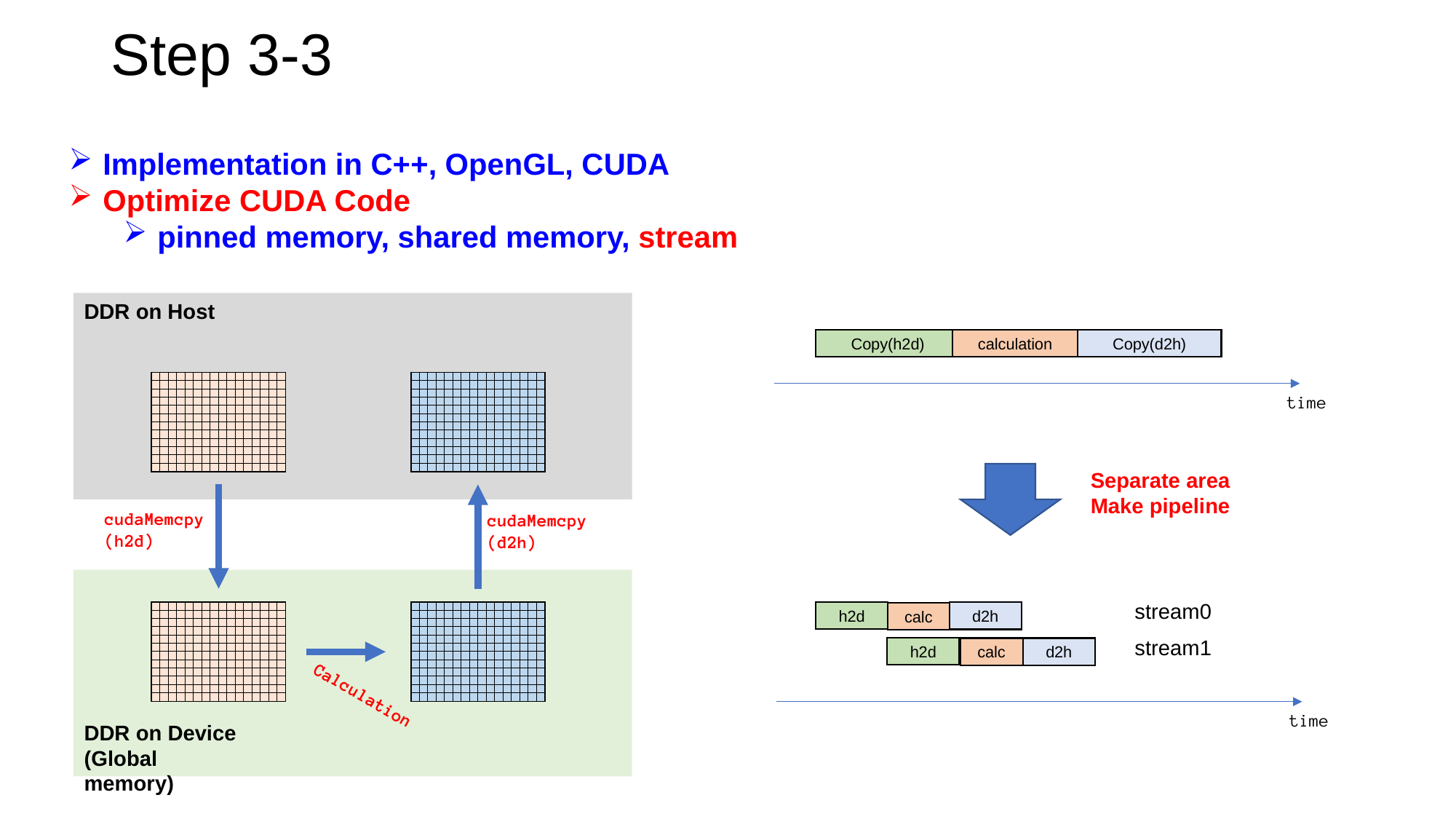

# Step 3-3
Implementation in C++, OpenGL, CUDA
Optimize CUDA Code
pinned memory, shared memory, stream

DDR on Host
Copy(h2d)
calculation
Copy(d2h)
|  |  |  |  |  |  |  |  |  |  |  |  |  |  |  |  |
| --- | --- | --- | --- | --- | --- | --- | --- | --- | --- | --- | --- | --- | --- | --- | --- |
|  |  |  |  |  |  |  |  |  |  |  |  |  |  |  |  |
|  |  |  |  |  |  |  |  |  |  |  |  |  |  |  |  |
|  |  |  |  |  |  |  |  |  |  |  |  |  |  |  |  |
|  |  |  |  |  |  |  |  |  |  |  |  |  |  |  |  |
|  |  |  |  |  |  |  |  |  |  |  |  |  |  |  |  |
|  |  |  |  |  |  |  |  |  |  |  |  |  |  |  |  |
|  |  |  |  |  |  |  |  |  |  |  |  |  |  |  |  |
|  |  |  |  |  |  |  |  |  |  |  |  |  |  |  |  |
|  |  |  |  |  |  |  |  |  |  |  |  |  |  |  |  |
|  |  |  |  |  |  |  |  |  |  |  |  |  |  |  |  |
|  |  |  |  |  |  |  |  |  |  |  |  |  |  |  |  |
|  |  |  |  |  |  |  |  |  |  |  |  |  |  |  |  |
| --- | --- | --- | --- | --- | --- | --- | --- | --- | --- | --- | --- | --- | --- | --- | --- |
|  |  |  |  |  |  |  |  |  |  |  |  |  |  |  |  |
|  |  |  |  |  |  |  |  |  |  |  |  |  |  |  |  |
|  |  |  |  |  |  |  |  |  |  |  |  |  |  |  |  |
|  |  |  |  |  |  |  |  |  |  |  |  |  |  |  |  |
|  |  |  |  |  |  |  |  |  |  |  |  |  |  |  |  |
|  |  |  |  |  |  |  |  |  |  |  |  |  |  |  |  |
|  |  |  |  |  |  |  |  |  |  |  |  |  |  |  |  |
|  |  |  |  |  |  |  |  |  |  |  |  |  |  |  |  |
|  |  |  |  |  |  |  |  |  |  |  |  |  |  |  |  |
|  |  |  |  |  |  |  |  |  |  |  |  |  |  |  |  |
|  |  |  |  |  |  |  |  |  |  |  |  |  |  |  |  |
time

Separate area
Make pipeline
cudaMemcpy
(h2d)
cudaMemcpy
(d2h)

stream0
h2d
|  |  |  |  |  |  |  |  |  |  |  |  |  |  |  |  |
| --- | --- | --- | --- | --- | --- | --- | --- | --- | --- | --- | --- | --- | --- | --- | --- |
|  |  |  |  |  |  |  |  |  |  |  |  |  |  |  |  |
|  |  |  |  |  |  |  |  |  |  |  |  |  |  |  |  |
|  |  |  |  |  |  |  |  |  |  |  |  |  |  |  |  |
|  |  |  |  |  |  |  |  |  |  |  |  |  |  |  |  |
|  |  |  |  |  |  |  |  |  |  |  |  |  |  |  |  |
|  |  |  |  |  |  |  |  |  |  |  |  |  |  |  |  |
|  |  |  |  |  |  |  |  |  |  |  |  |  |  |  |  |
|  |  |  |  |  |  |  |  |  |  |  |  |  |  |  |  |
|  |  |  |  |  |  |  |  |  |  |  |  |  |  |  |  |
|  |  |  |  |  |  |  |  |  |  |  |  |  |  |  |  |
|  |  |  |  |  |  |  |  |  |  |  |  |  |  |  |  |
|  |  |  |  |  |  |  |  |  |  |  |  |  |  |  |  |
| --- | --- | --- | --- | --- | --- | --- | --- | --- | --- | --- | --- | --- | --- | --- | --- |
|  |  |  |  |  |  |  |  |  |  |  |  |  |  |  |  |
|  |  |  |  |  |  |  |  |  |  |  |  |  |  |  |  |
|  |  |  |  |  |  |  |  |  |  |  |  |  |  |  |  |
|  |  |  |  |  |  |  |  |  |  |  |  |  |  |  |  |
|  |  |  |  |  |  |  |  |  |  |  |  |  |  |  |  |
|  |  |  |  |  |  |  |  |  |  |  |  |  |  |  |  |
|  |  |  |  |  |  |  |  |  |  |  |  |  |  |  |  |
|  |  |  |  |  |  |  |  |  |  |  |  |  |  |  |  |
|  |  |  |  |  |  |  |  |  |  |  |  |  |  |  |  |
|  |  |  |  |  |  |  |  |  |  |  |  |  |  |  |  |
|  |  |  |  |  |  |  |  |  |  |  |  |  |  |  |  |
d2h
calc
stream1
h2d
calc
d2h
Calculation
time
DDR on Device
(Global memory)